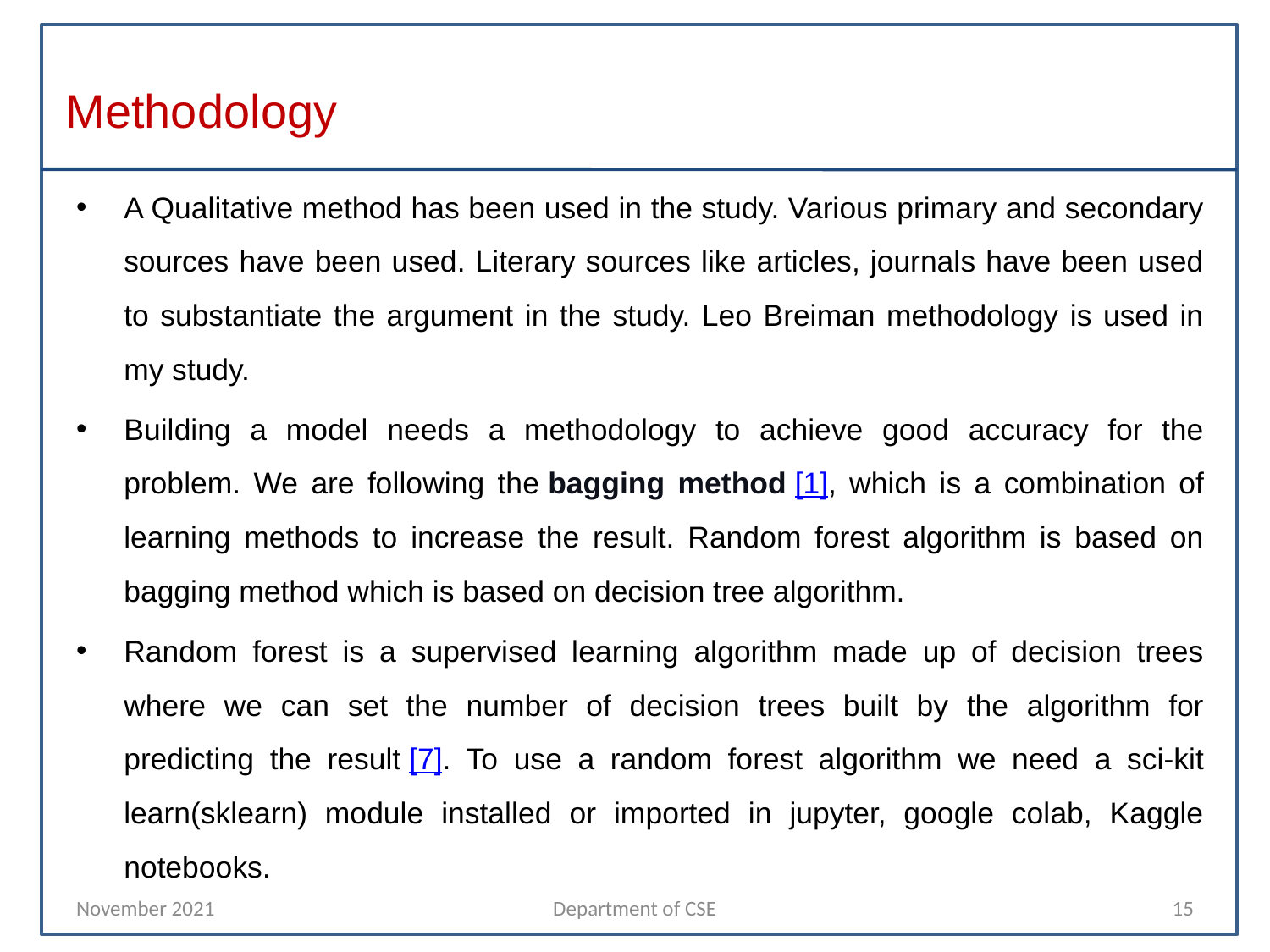

# Methodology
A Qualitative method has been used in the study. Various primary and secondary sources have been used. Literary sources like articles, journals have been used to substantiate the argument in the study. Leo Breiman methodology is used in my study.
Building a model needs a methodology to achieve good accuracy for the problem. We are following the bagging method [1], which is a combination of learning methods to increase the result. Random forest algorithm is based on bagging method which is based on decision tree algorithm.
Random forest is a supervised learning algorithm made up of decision trees where we can set the number of decision trees built by the algorithm for predicting the result [7]. To use a random forest algorithm we need a sci-kit learn(sklearn) module installed or imported in jupyter, google colab, Kaggle notebooks.
November 2021
Department of CSE
15